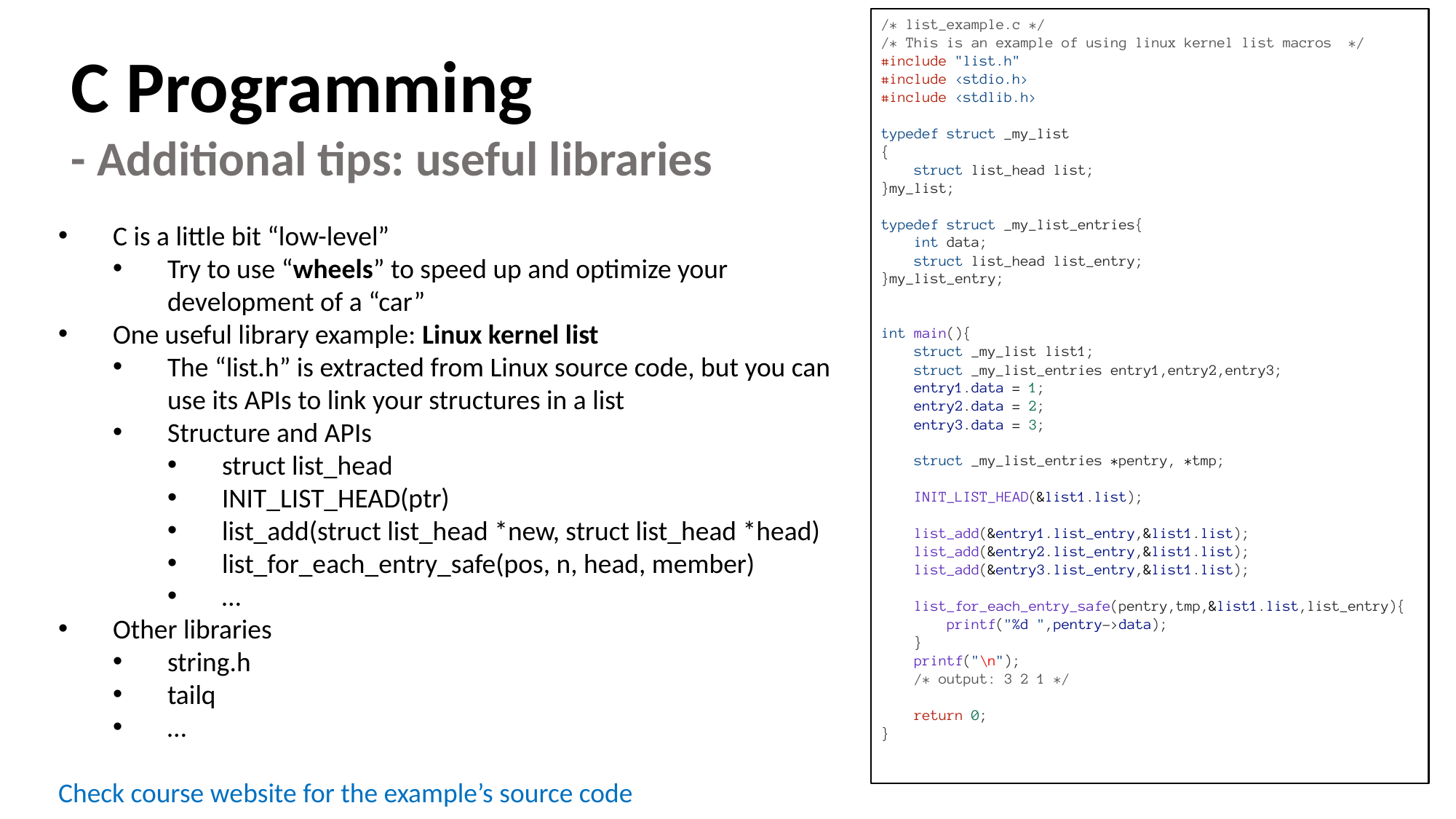

/* list_example.c */
/* This is an example of using linux kernel list macros  */
#include "list.h"
#include <stdio.h>
#include <stdlib.h>
typedef struct _my_list
{
    struct list_head list;
}my_list;
typedef struct _my_list_entries{
    int data;
    struct list_head list_entry;
}my_list_entry;
int main(){
    struct _my_list list1;
    struct _my_list_entries entry1,entry2,entry3;
    entry1.data = 1;
    entry2.data = 2;
    entry3.data = 3;
    struct _my_list_entries *pentry, *tmp;

    INIT_LIST_HEAD(&list1.list);
    list_add(&entry1.list_entry,&list1.list);
    list_add(&entry2.list_entry,&list1.list);
    list_add(&entry3.list_entry,&list1.list);
    list_for_each_entry_safe(pentry,tmp,&list1.list,list_entry){
        printf("%d ",pentry->data);
    }
    printf("\n");
    /* output: 3 2 1 */
    return 0;
}

C Programming
- Additional tips: useful libraries
C is a little bit “low-level”
Try to use “wheels” to speed up and optimize your development of a “car”
One useful library example: Linux kernel list
The “list.h” is extracted from Linux source code, but you can use its APIs to link your structures in a list
Structure and APIs
struct list_head
INIT_LIST_HEAD(ptr)
list_add(struct list_head *new, struct list_head *head)
list_for_each_entry_safe(pos, n, head, member)
…
Other libraries
string.h
tailq
…

Check course website for the example’s source code